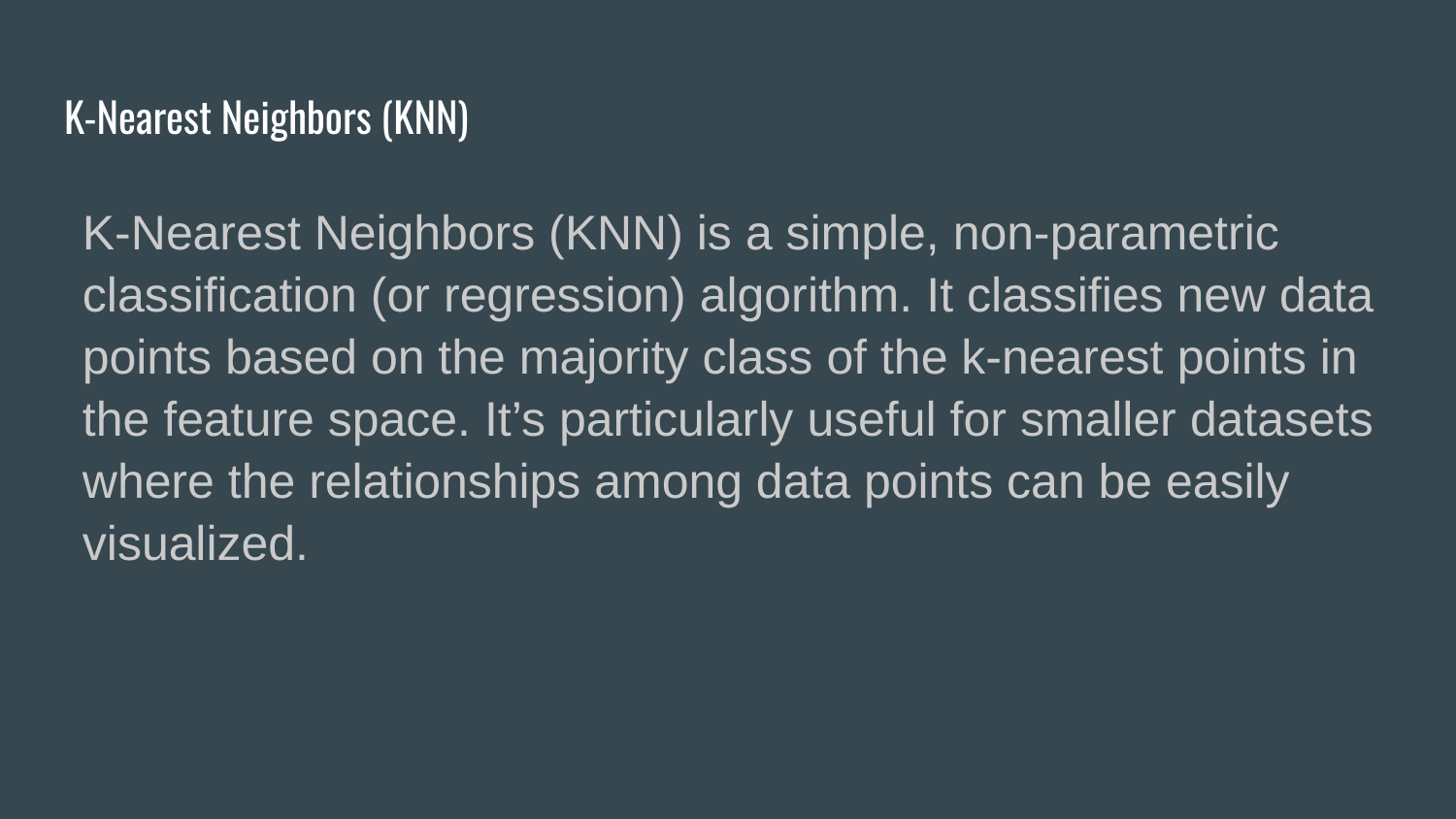

# K-Nearest Neighbors (KNN)
K-Nearest Neighbors (KNN) is a simple, non-parametric classification (or regression) algorithm. It classifies new data points based on the majority class of the k-nearest points in the feature space. It’s particularly useful for smaller datasets where the relationships among data points can be easily visualized.